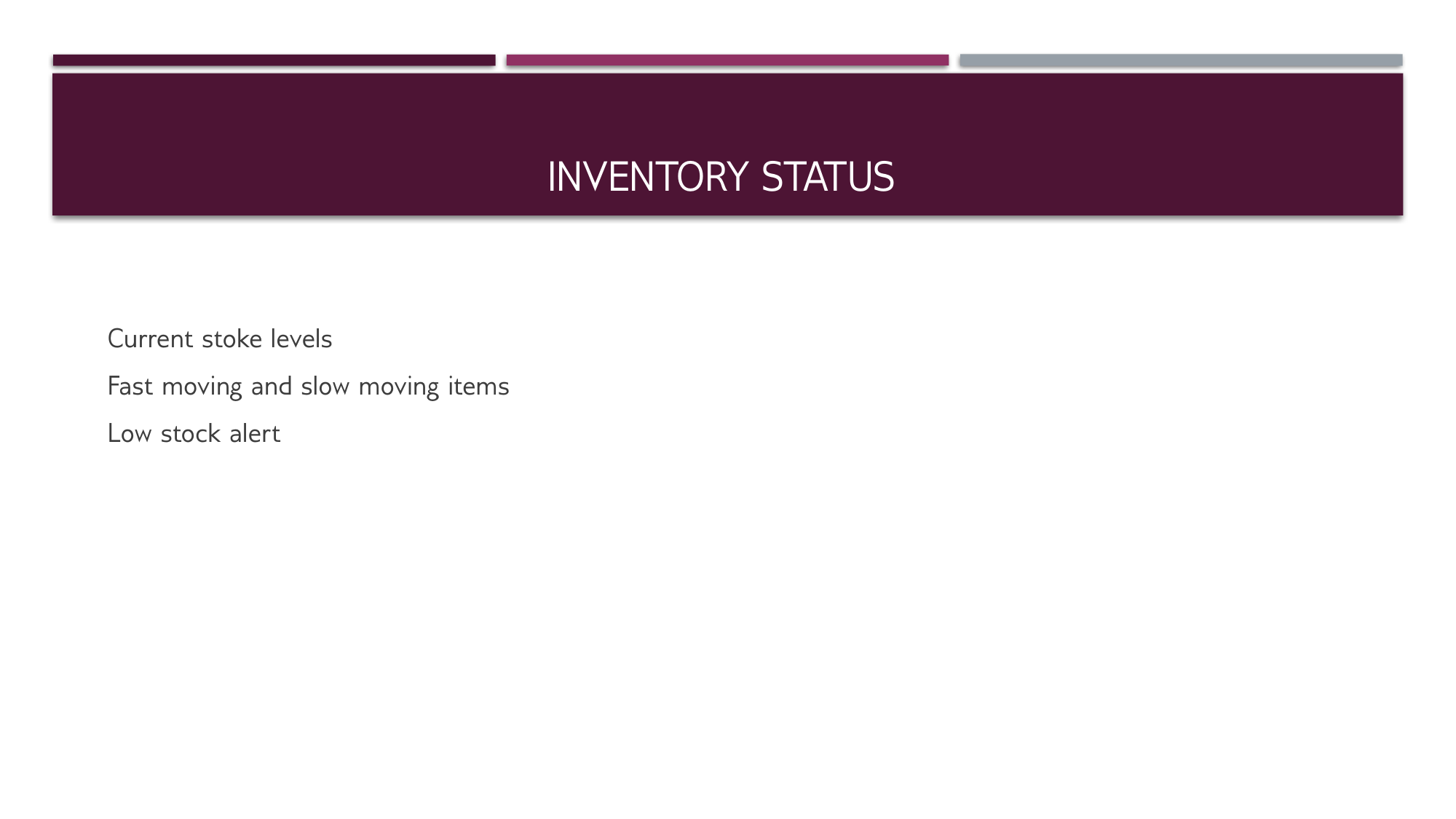

# Inventory status
Current stoke levels
Fast moving and slow moving items
Low stock alert